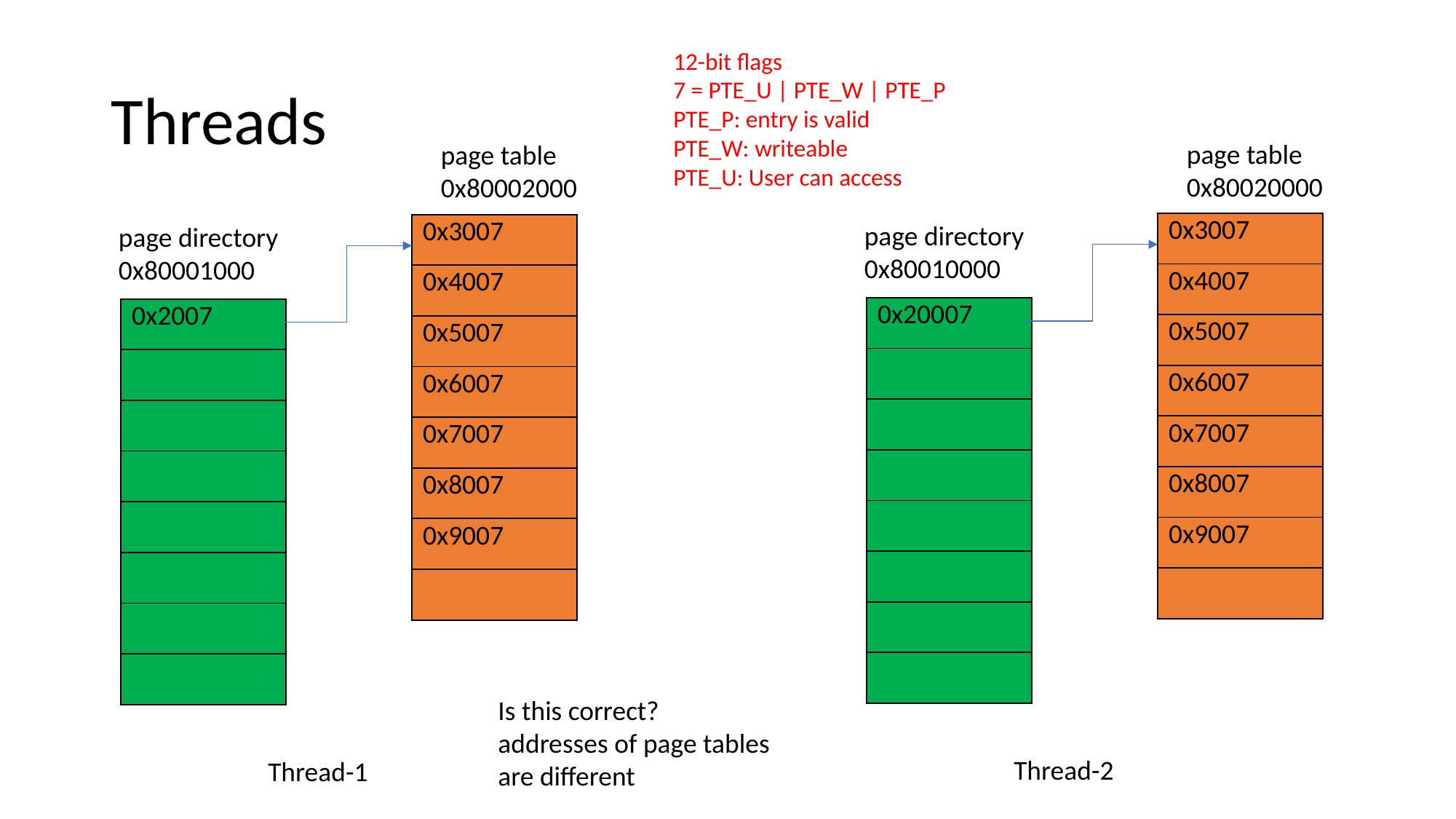

12-bit flags
7 = PTE_U | PTE_W | PTE_P
PTE_P: entry is valid
PTE_W: writeable
PTE_U: User can access
# Threads
page table
0x80020000
page table
0x80002000
| 0x3007 |
| --- |
| 0x4007 |
| 0x5007 |
| 0x6007 |
| 0x7007 |
| 0x8007 |
| 0x9007 |
|  |
page directory
0x80010000
| 0x3007 |
| --- |
| 0x4007 |
| 0x5007 |
| 0x6007 |
| 0x7007 |
| 0x8007 |
| 0x9007 |
|  |
page directory
0x80001000
| 0x20007 |
| --- |
|  |
|  |
|  |
|  |
|  |
|  |
|  |
| 0x2007 |
| --- |
|  |
|  |
|  |
|  |
|  |
|  |
|  |
Is this correct?
addresses of page tables are different
Thread-2
Thread-1